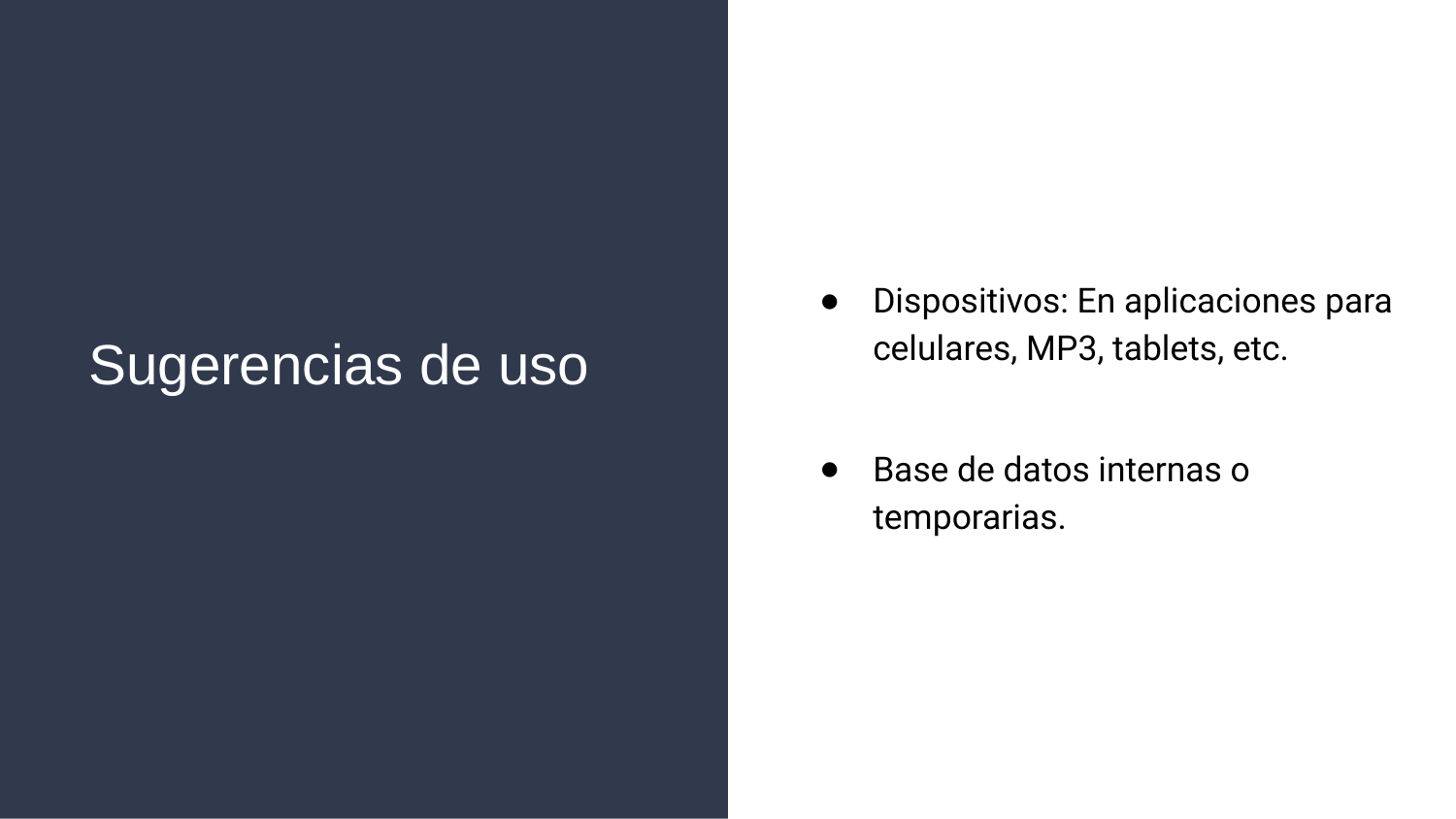

Dispositivos: En aplicaciones para celulares, MP3, tablets, etc.
Base de datos internas o temporarias.
# Sugerencias de uso